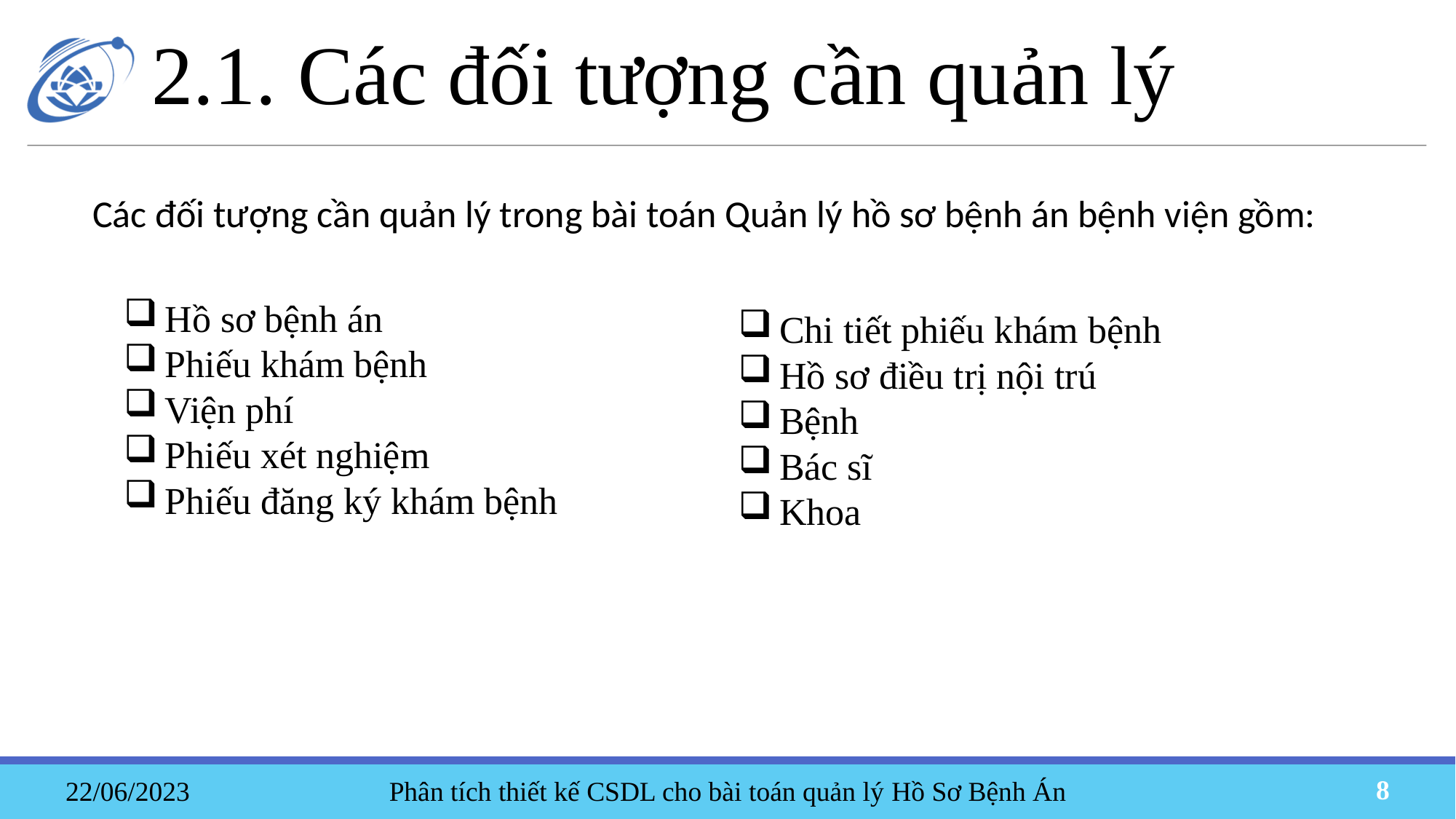

2.1. Các đối tượng cần quản lý
Các đối tượng cần quản lý trong bài toán Quản lý hồ sơ bệnh án bệnh viện gồm:
Hồ sơ bệnh án
Phiếu khám bệnh
Viện phí
Phiếu xét nghiệm
Phiếu đăng ký khám bệnh
Chi tiết phiếu khám bệnh
Hồ sơ điều trị nội trú
Bệnh
Bác sĩ
Khoa
Phân tích thiết kế CSDL cho bài toán quản lý Hồ Sơ Bệnh Án
22/06/2023
8